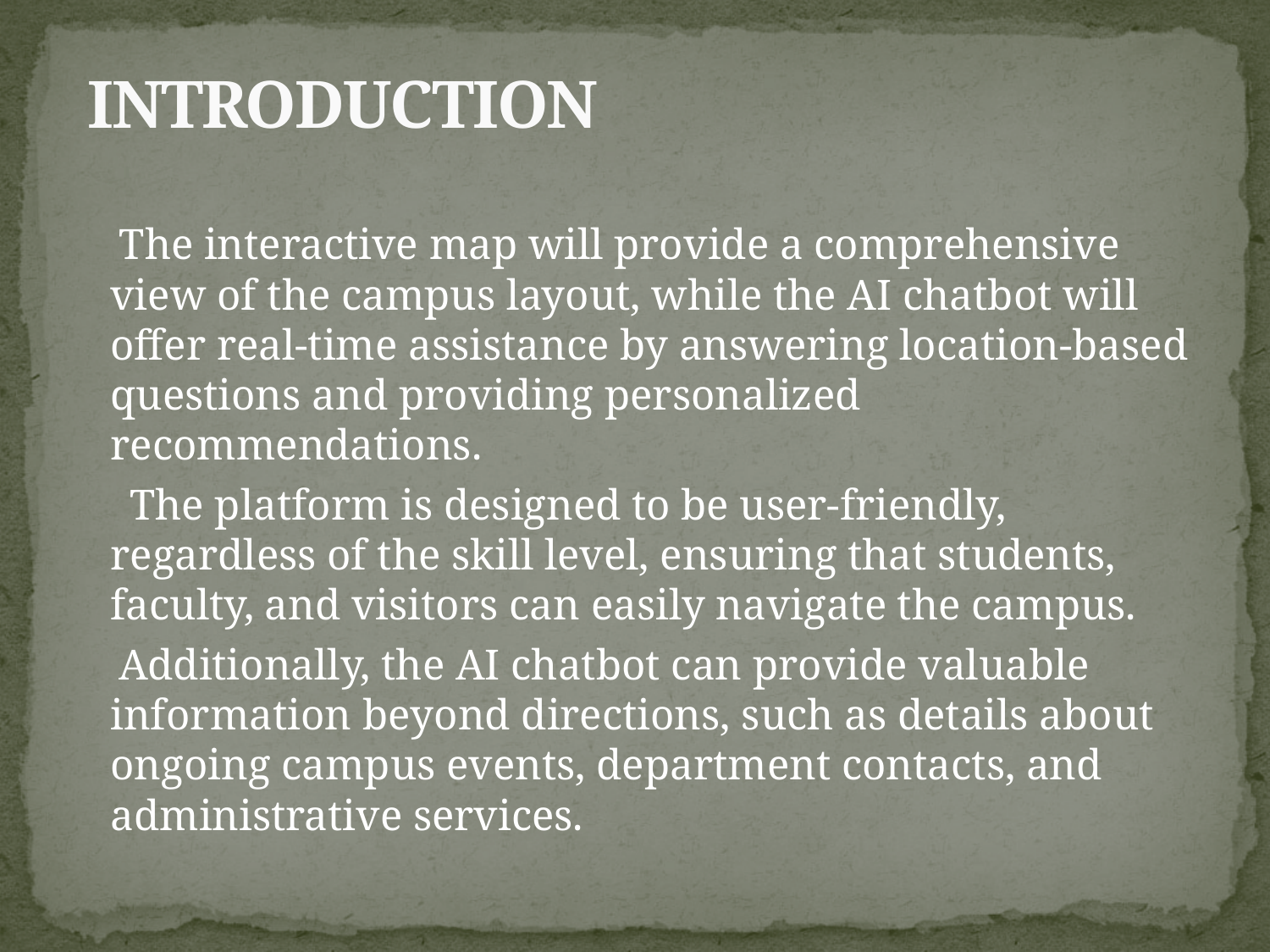

# INTRODUCTION
    The interactive map will provide a comprehensive view of the campus layout, while the AI chatbot will offer real-time assistance by answering location-based questions and providing personalized recommendations.
     The platform is designed to be user-friendly, regardless of the skill level, ensuring that students, faculty, and visitors can easily navigate the campus.
    Additionally, the AI chatbot can provide valuable information beyond directions, such as details about ongoing campus events, department contacts, and administrative services.